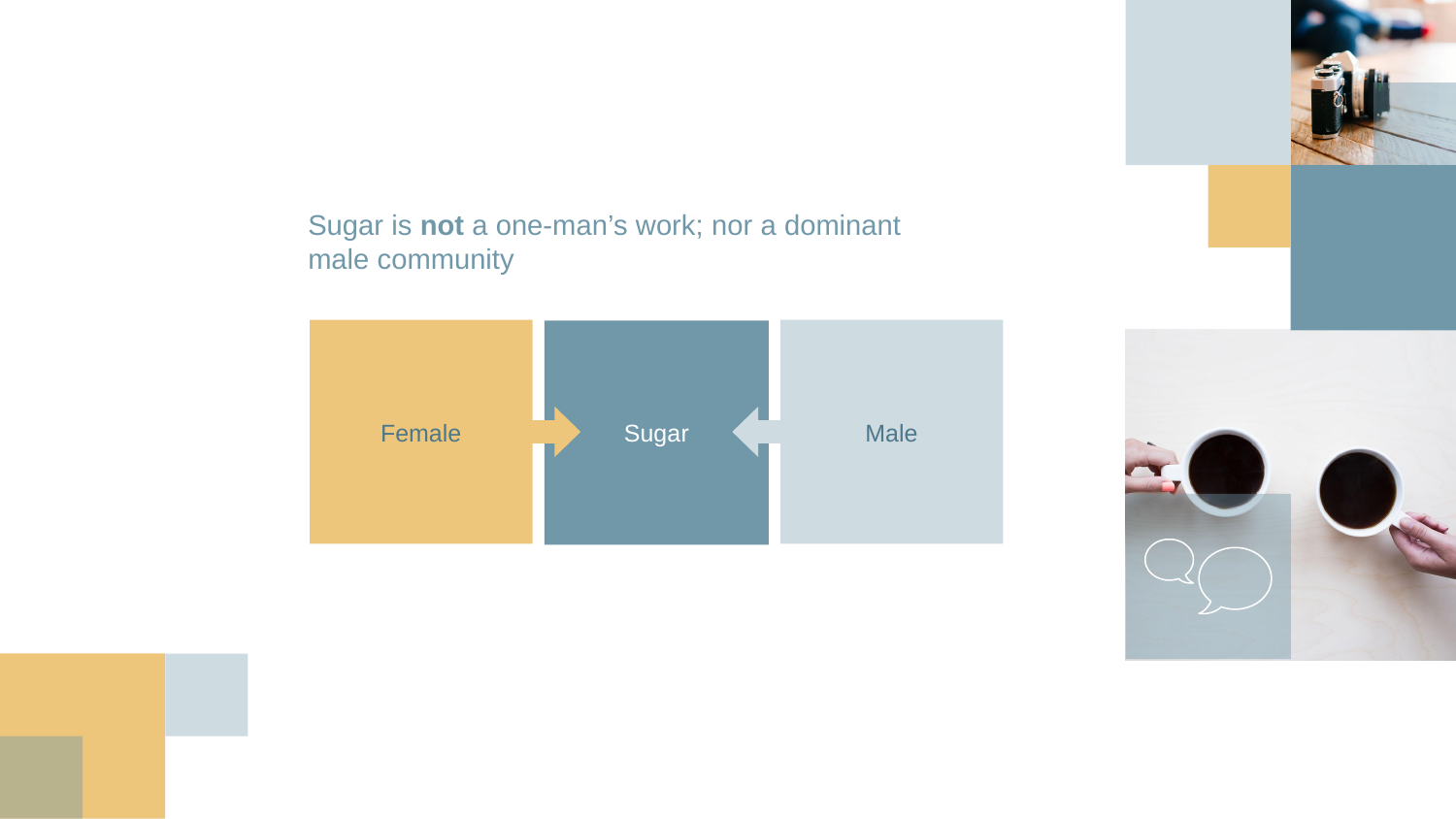

# Sugar is not a one-man’s work; nor a dominant male community
Female
Male
Sugar